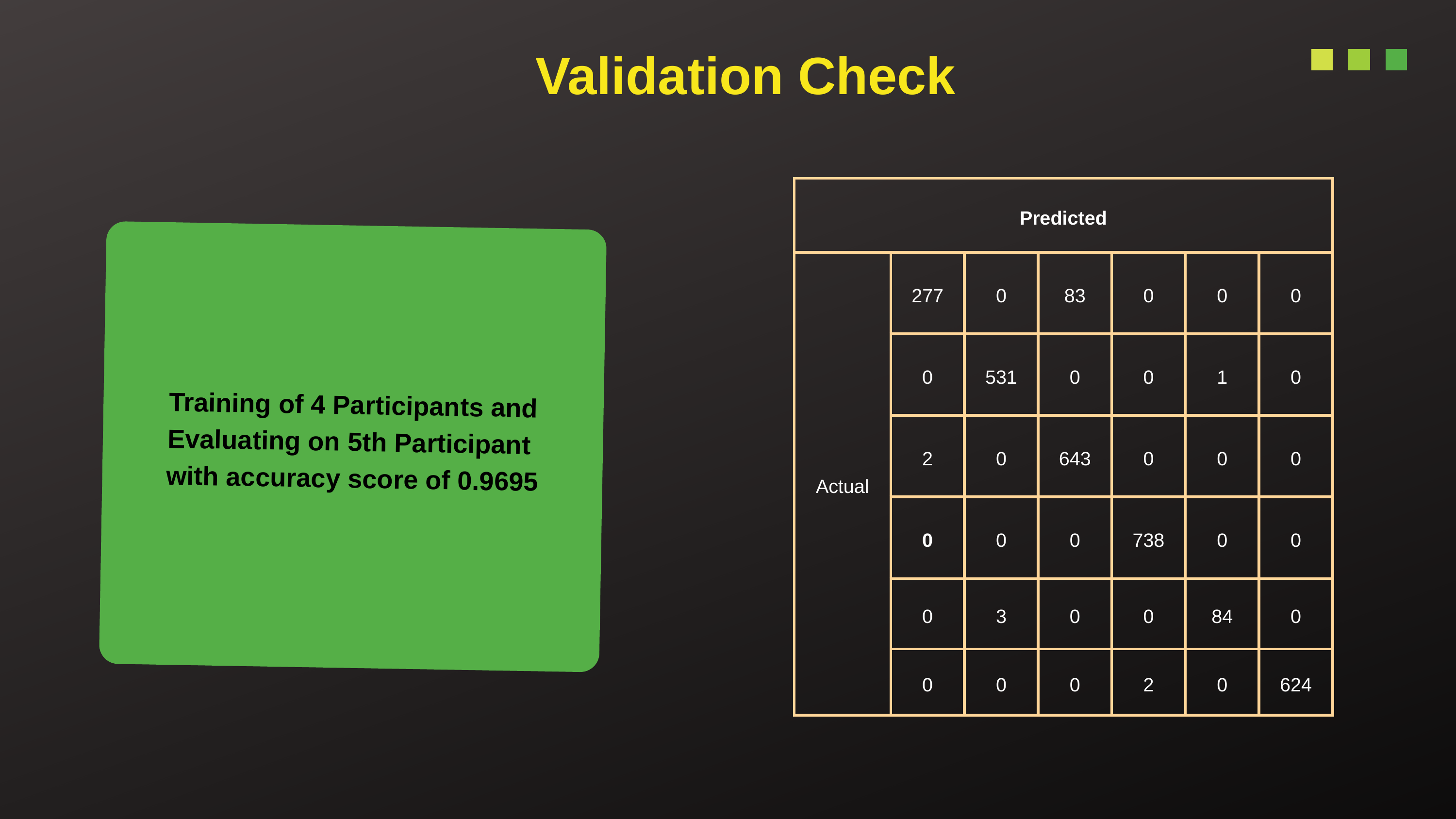

Validation Check

| Predicted | Predicted | Predicted | Predicted | Predicted | Predicted | Predicted |
| --- | --- | --- | --- | --- | --- | --- |
| Actual | 277 | 0 | 83 | 0 | 0 | 0 |
| Actual | 0 | 531 | 0 | 0 | 1 | 0 |
| Actual | 2 | 0 | 643 | 0 | 0 | 0 |
| Actual | 0 | 0 | 0 | 738 | 0 | 0 |
| Actual | 0 | 3 | 0 | 0 | 84 | 0 |
| Actual | 0 | 0 | 0 | 2 | 0 | 624 |

Training of 4 Participants and Evaluating on 5th Participant
with accuracy score of 0.9695